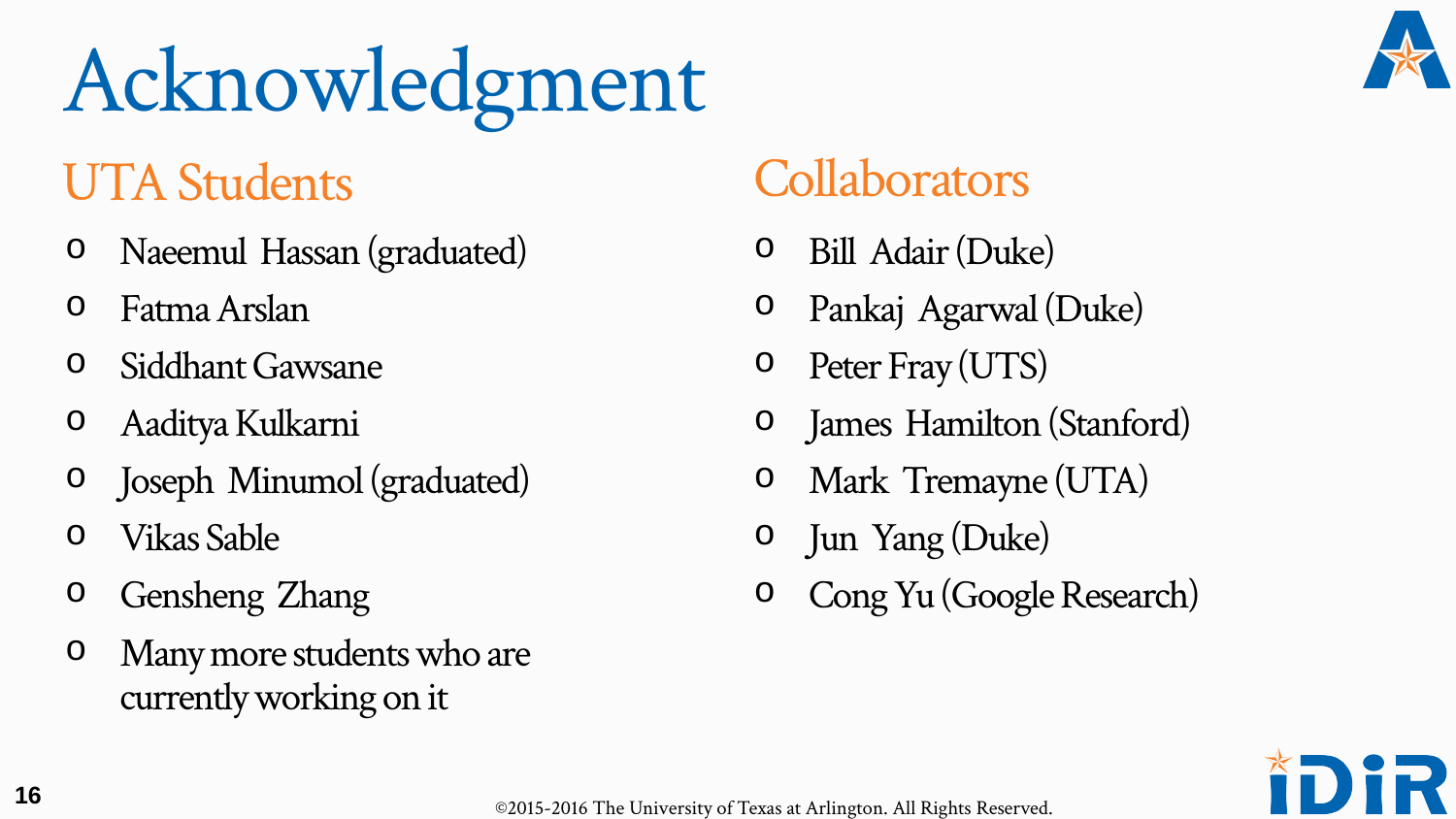

# Acknowledgment
Collaborators
UTA Students
Bill  Adair (Duke)
Pankaj  Agarwal (Duke)
Peter Fray (UTS)
James  Hamilton (Stanford)
Mark  Tremayne (UTA)
Jun  Yang (Duke)
Cong Yu (Google Research)
Naeemul  Hassan (graduated)
Fatma Arslan
Siddhant Gawsane
Aaditya Kulkarni
Joseph  Minumol (graduated)
Vikas Sable
Gensheng  Zhang
Many more students who are currently working on it
16